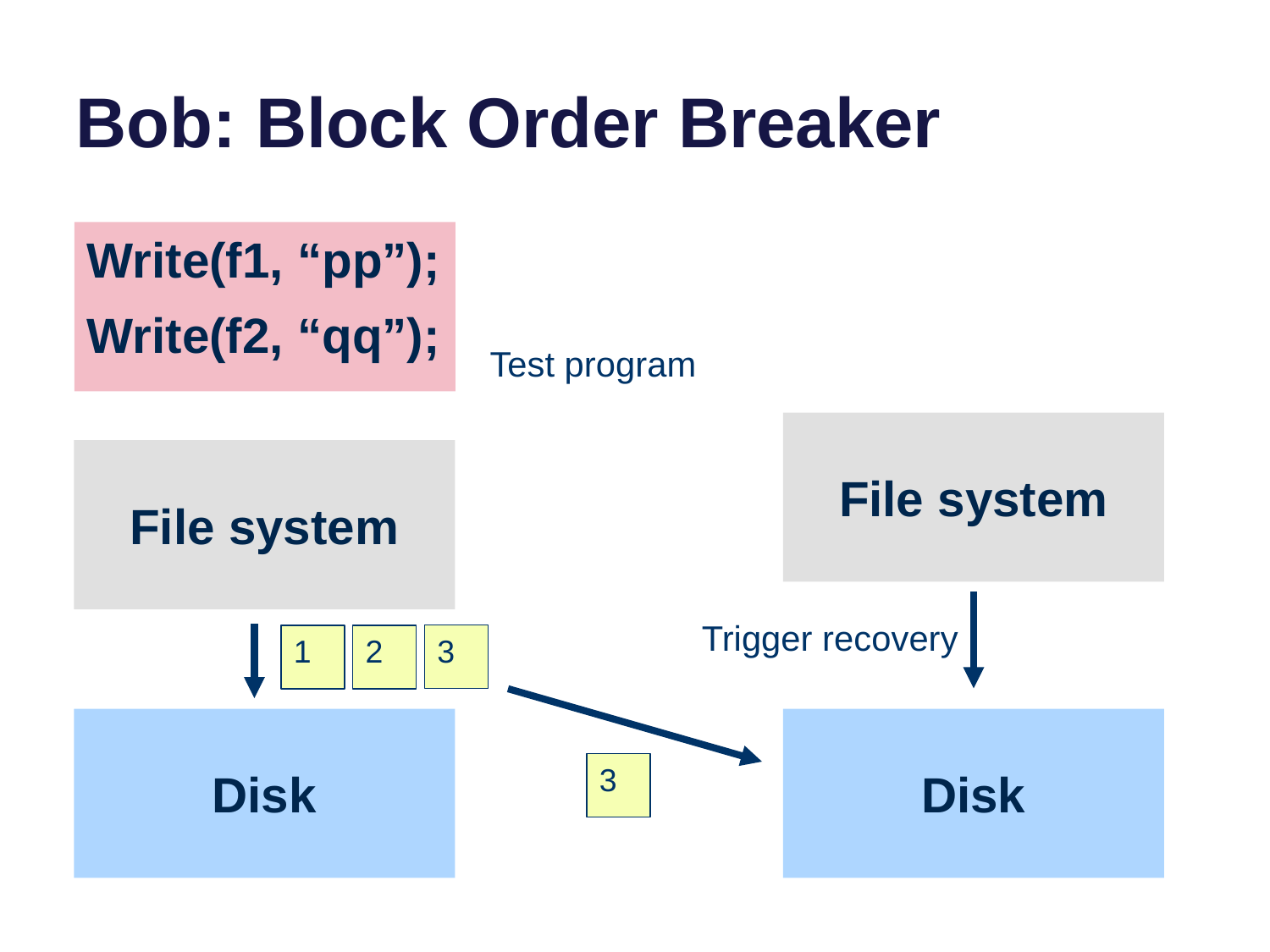

# Bob: Block Order Breaker
Write(f1, “pp”);
Write(f2, “qq”);
Test program
File system
File system
Trigger recovery
3
1
2
Disk
Disk
3